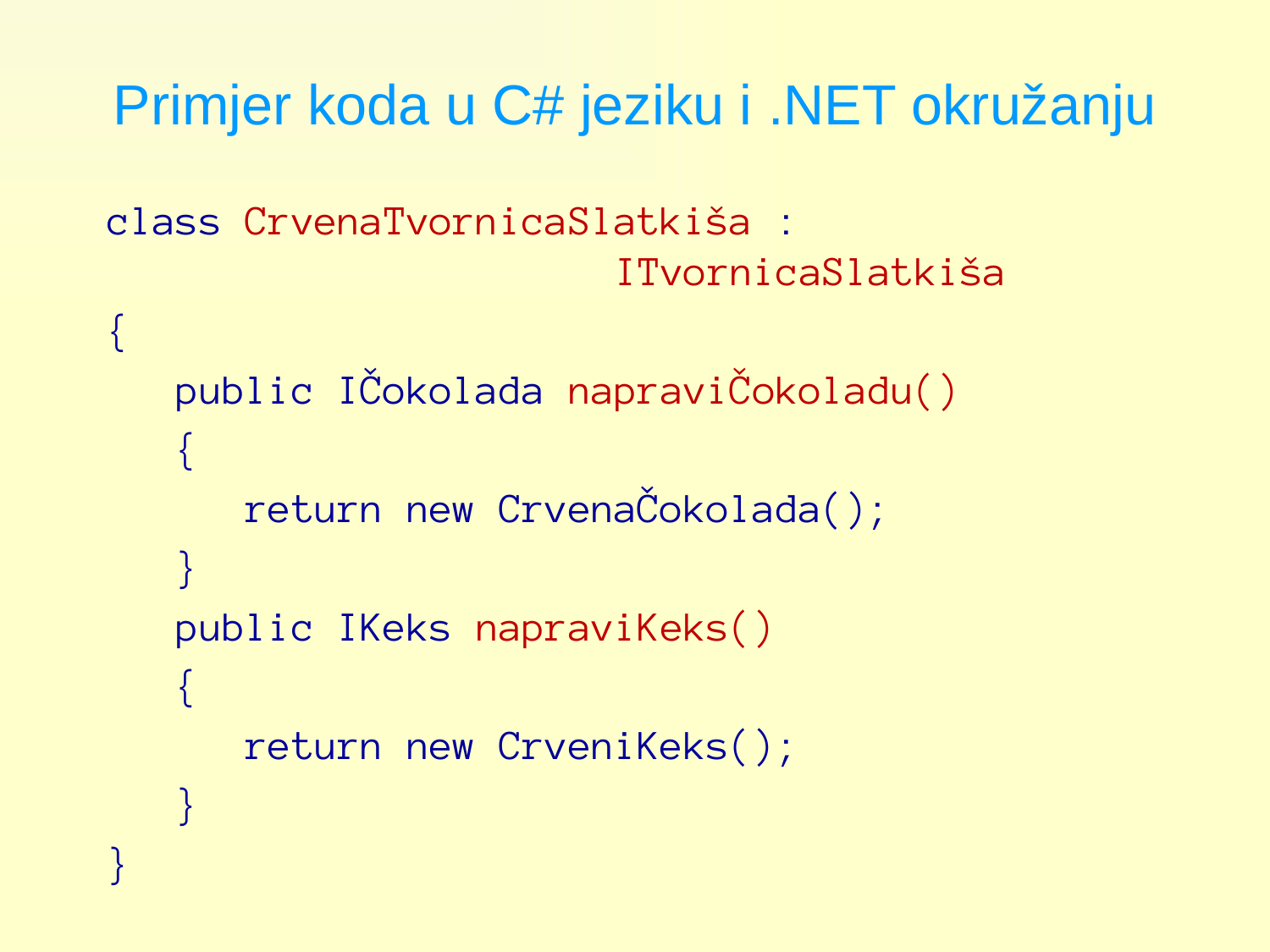

# Primjer koda u C# jeziku i .NET okružanju
class CrvenaTvornicaSlatkiša :   							ITvornicaSlatkiša
{
   public IČokolada napraviČokoladu()
   {
      return new CrvenaČokolada();
   }
   public IKeks napraviKeks()
   {
      return new CrveniKeks();
   }
}